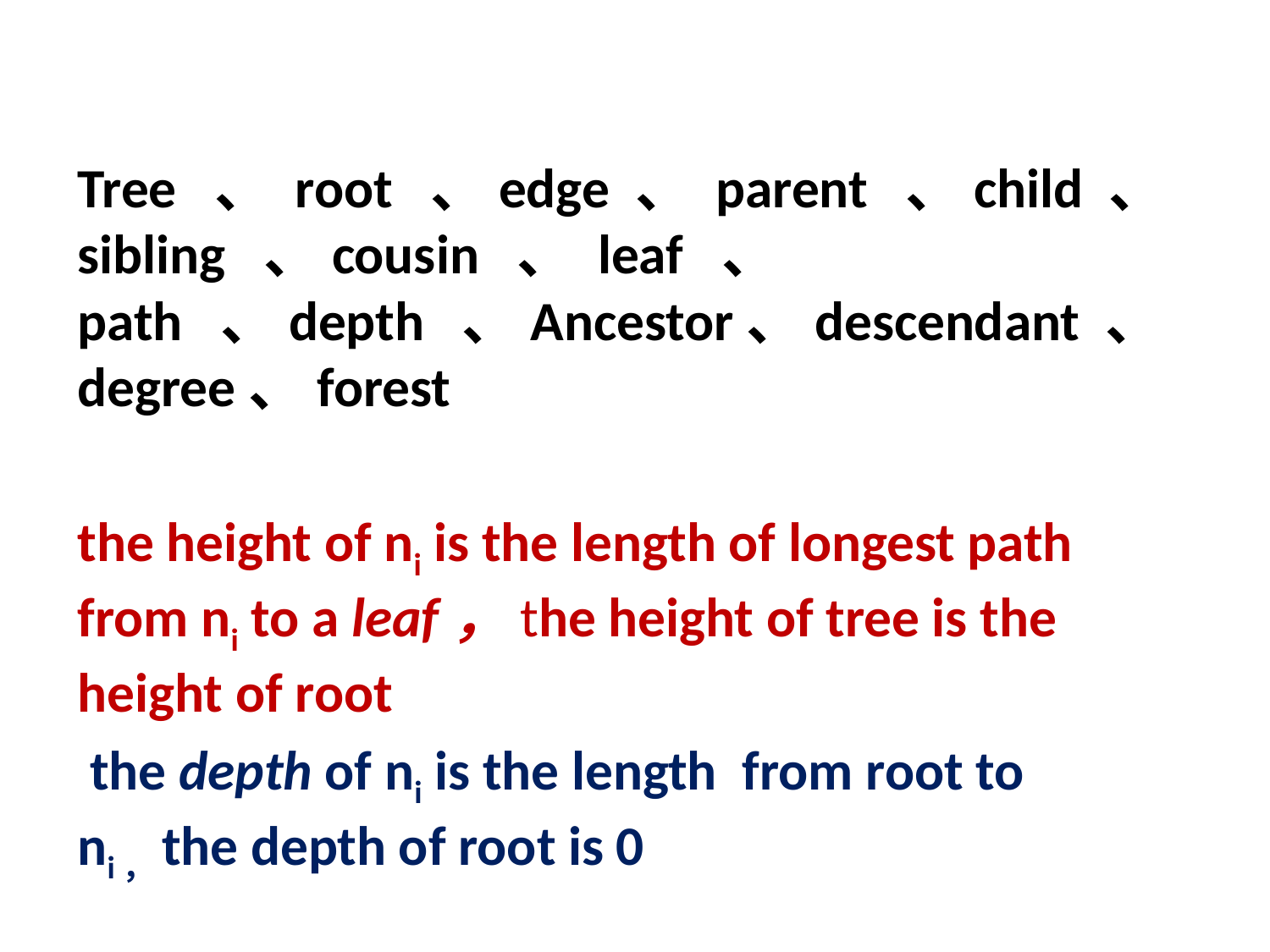

Tree  、 root  、edge 、 parent  、child 、  sibling  、cousin  、 leaf  、 path  、depth  、Ancestor、descendant 、degree、forest

the height of ni is the length of longest path from ni to a leaf，the height of tree is the height of root
 the depth of ni is the length  from root to ni，the depth of root is 0